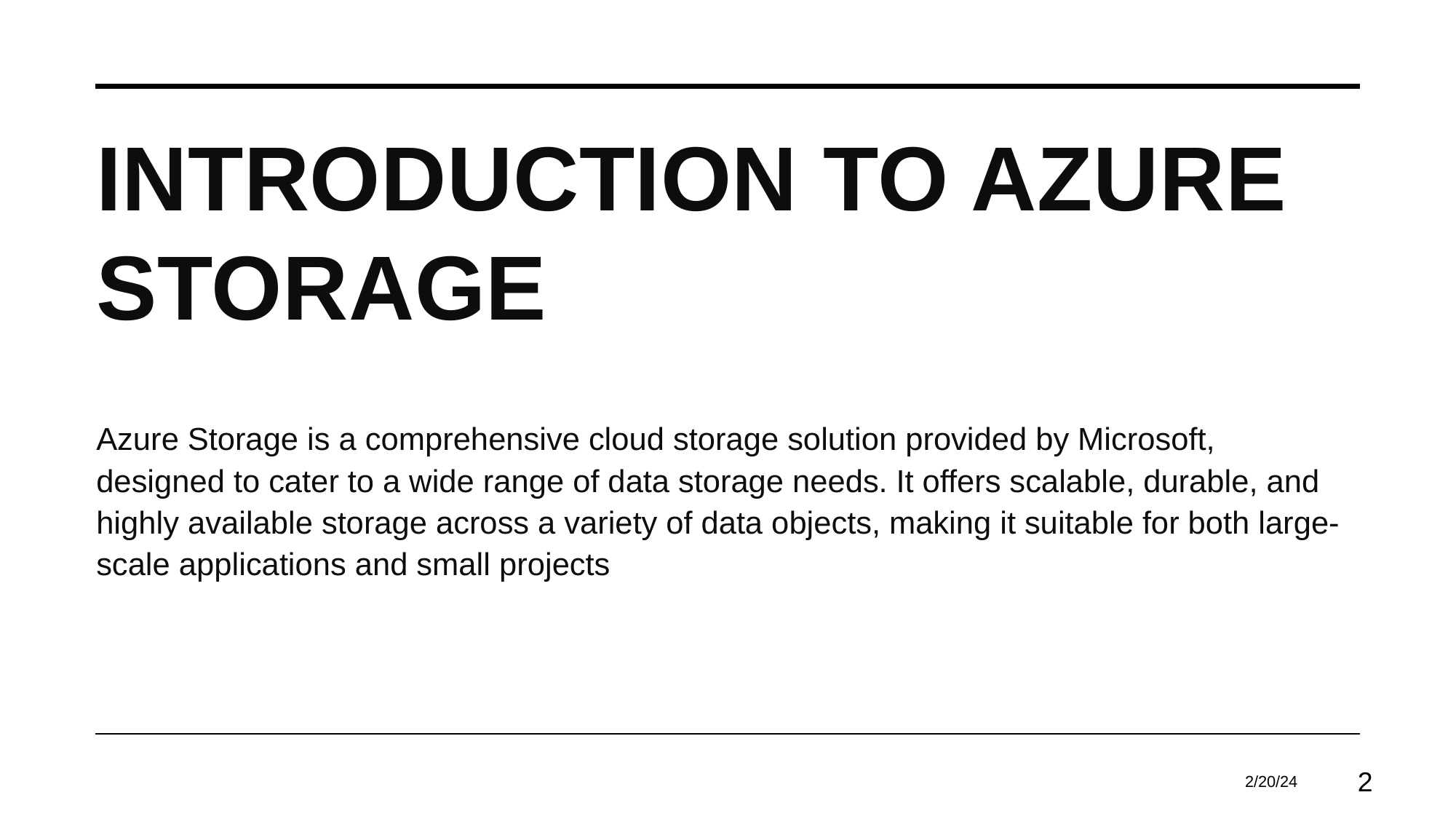

# Introduction to Azure Storage
Azure Storage is a comprehensive cloud storage solution provided by Microsoft, designed to cater to a wide range of data storage needs. It offers scalable, durable, and highly available storage across a variety of data objects, making it suitable for both large-scale applications and small projects
2/20/24
2